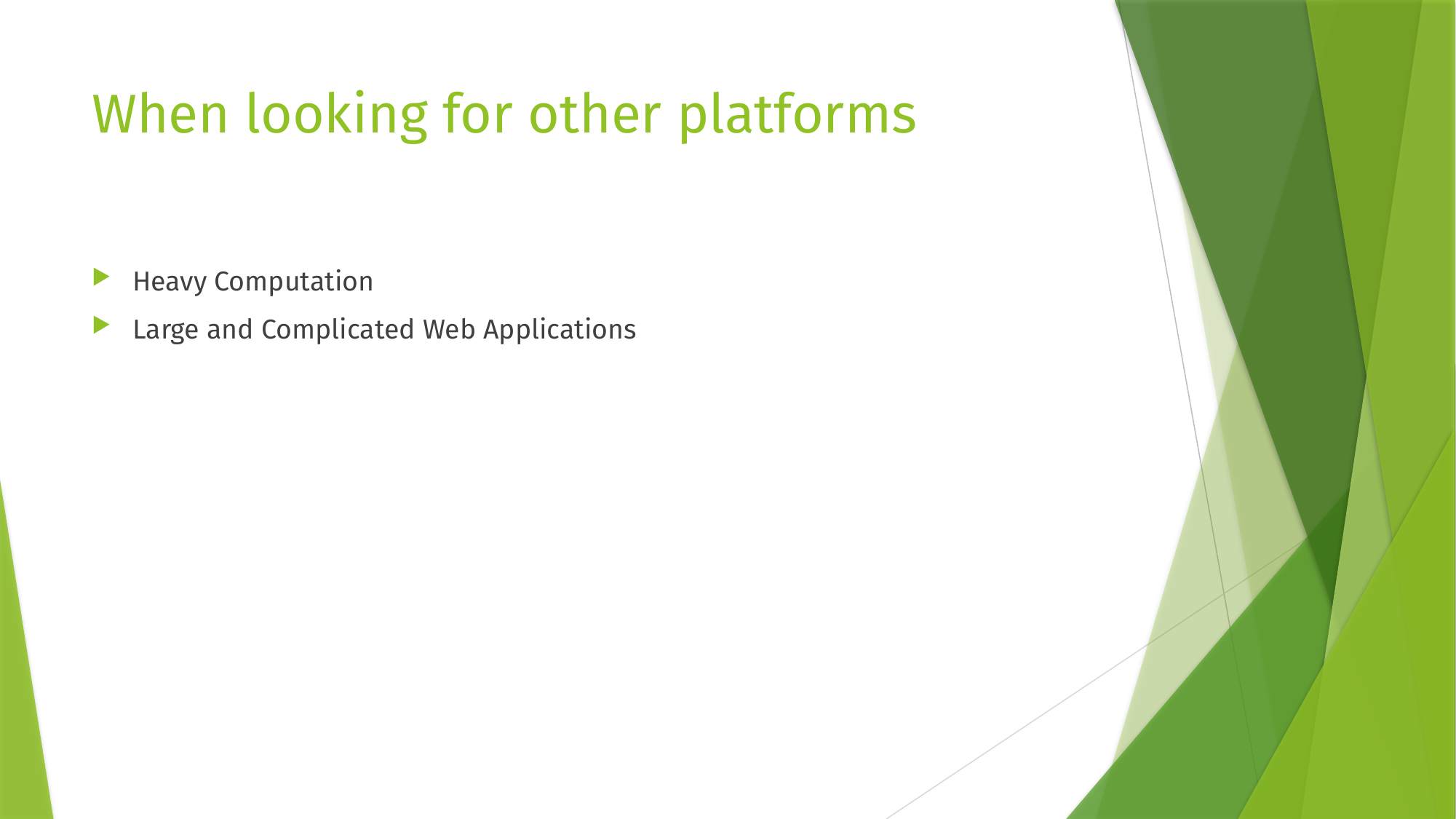

# When looking for other platforms
Heavy Computation
Large and Complicated Web Applications